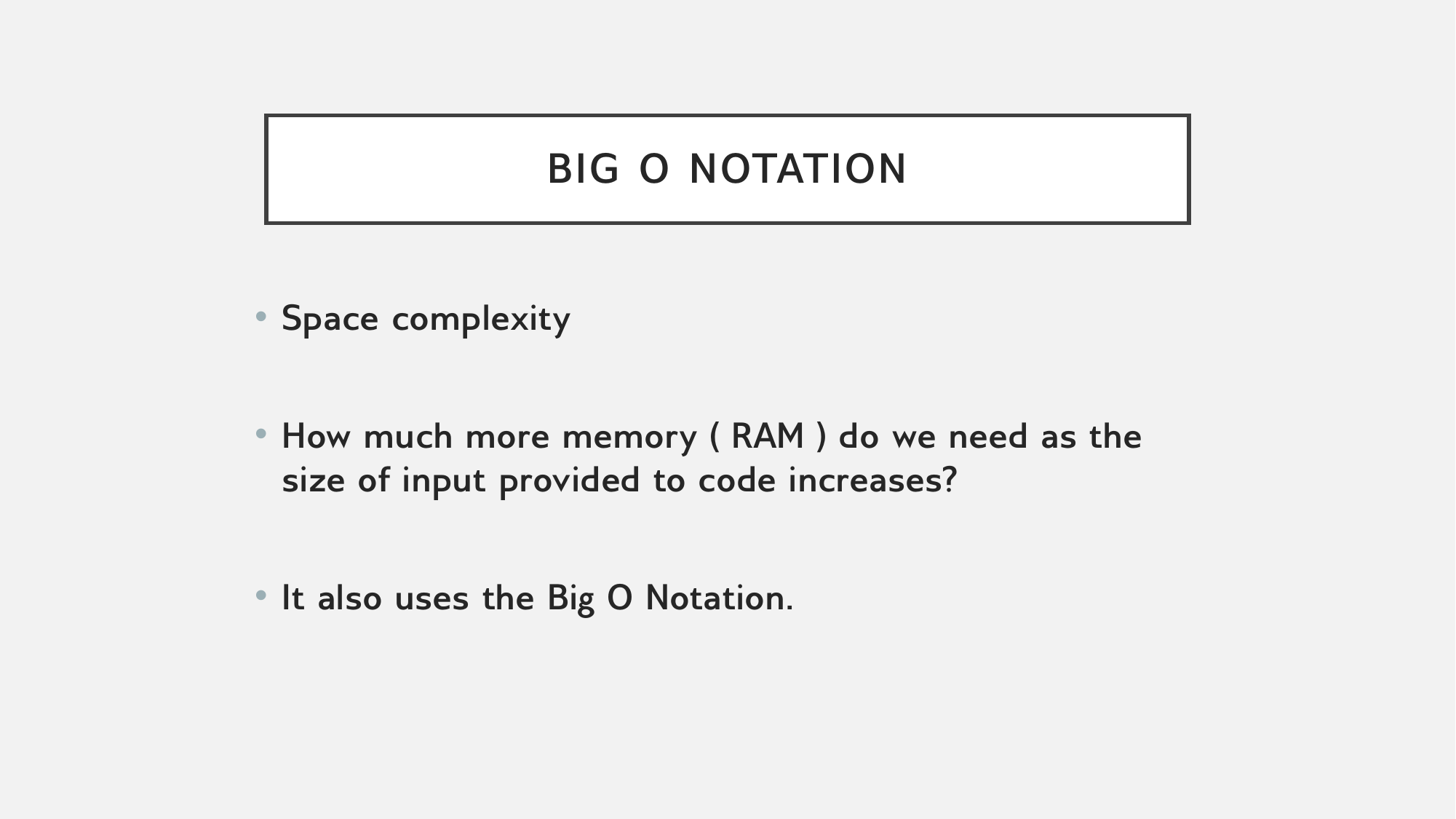

# Big O Notation
Space complexity

How much more memory ( RAM ) do we need as the size of input provided to code increases?

It also uses the Big O Notation.